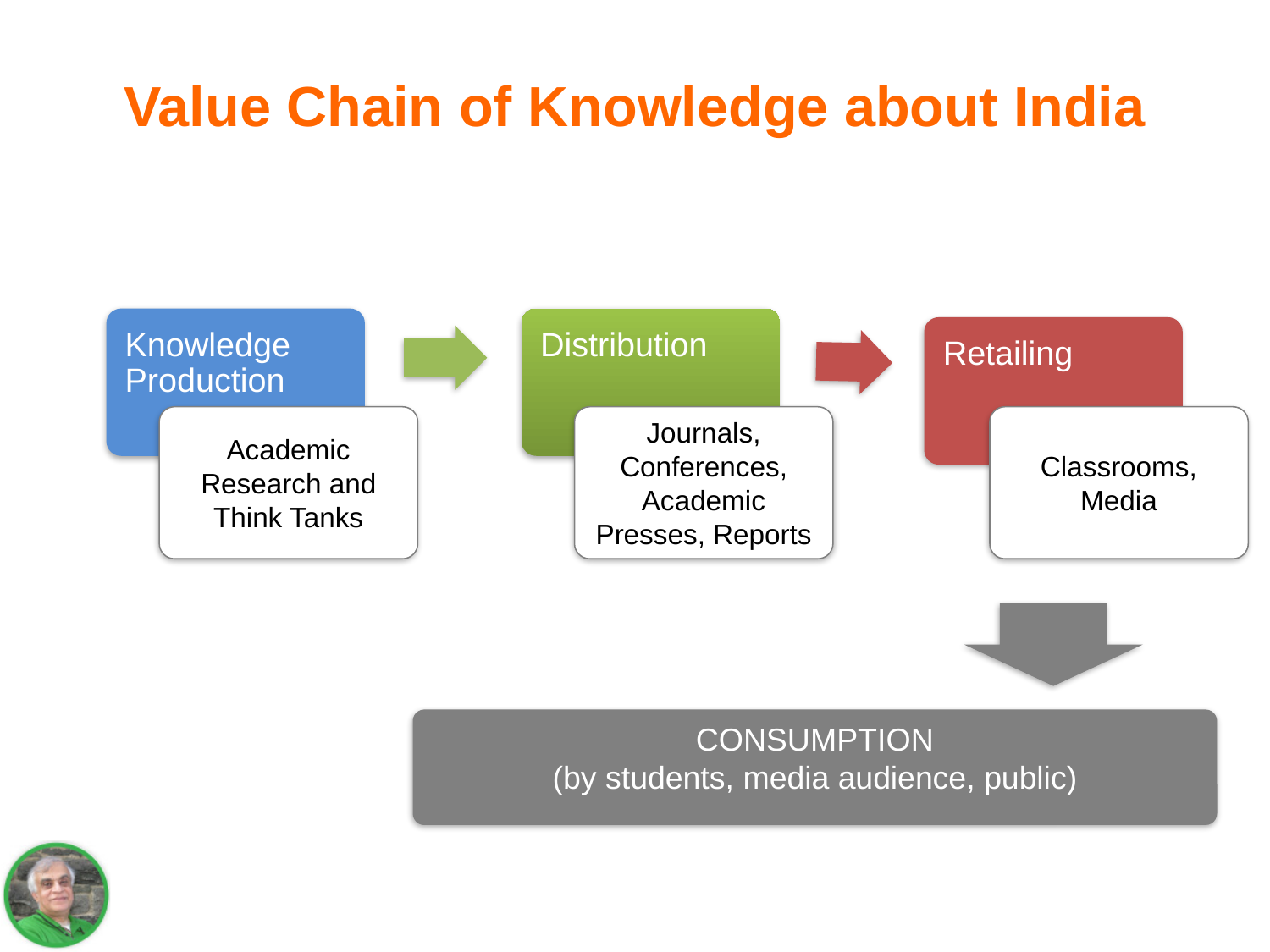

# Value Chain of Knowledge about India
Knowledge Production
Distribution
Retailing

Academic Research and Think Tanks
Journals, Conferences, Academic Presses, Reports
Classrooms, Media

CONSUMPTION
(by students, media audience, public)